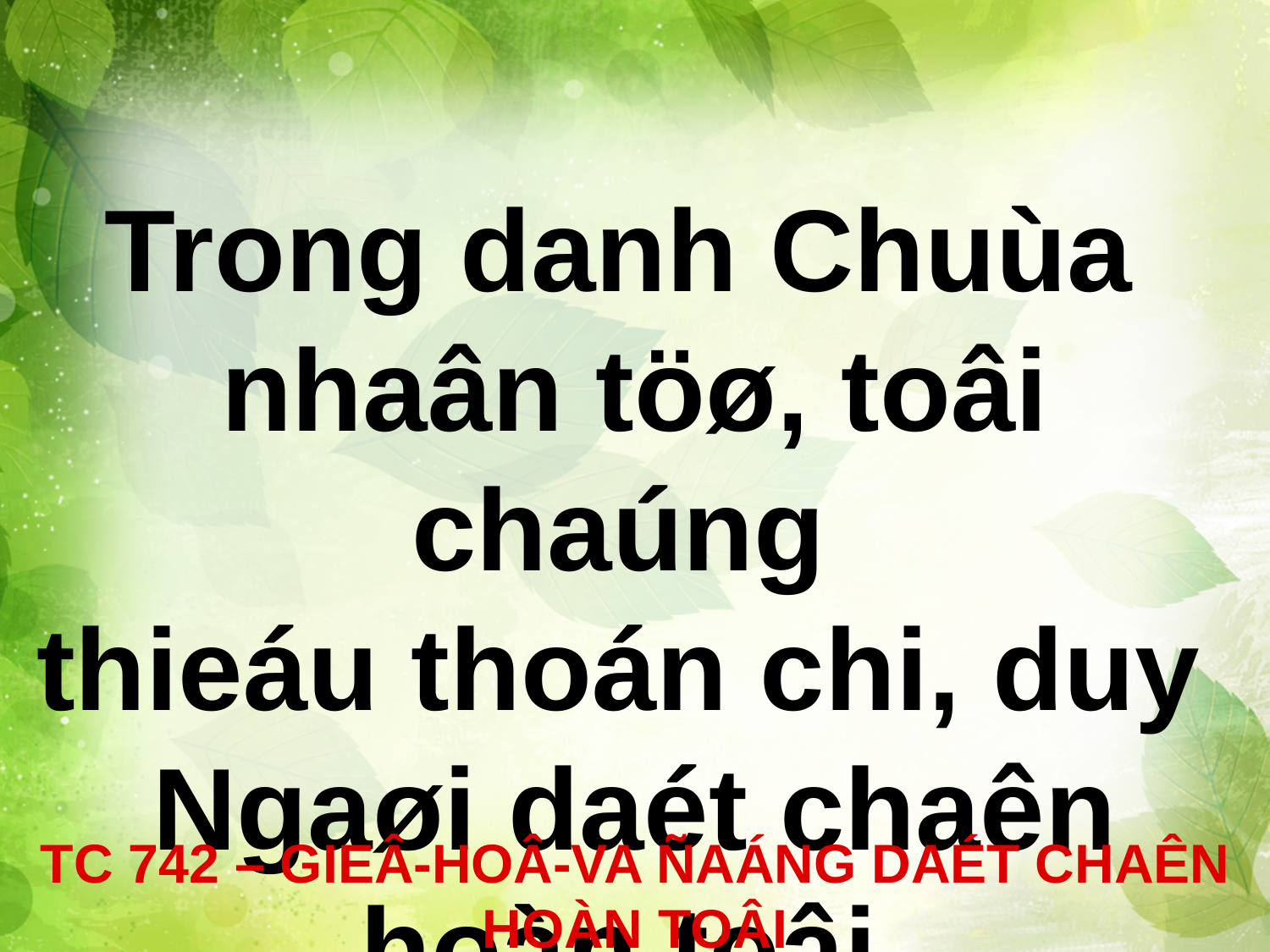

Trong danh Chuùa
nhaân töø, toâi chaúng
thieáu thoán chi, duy
Ngaøi daét chaên hoàn toâi.
TC 742 – GIEÂ-HOÂ-VA ÑAÁNG DAÉT CHAÊN HOÀN TOÂI